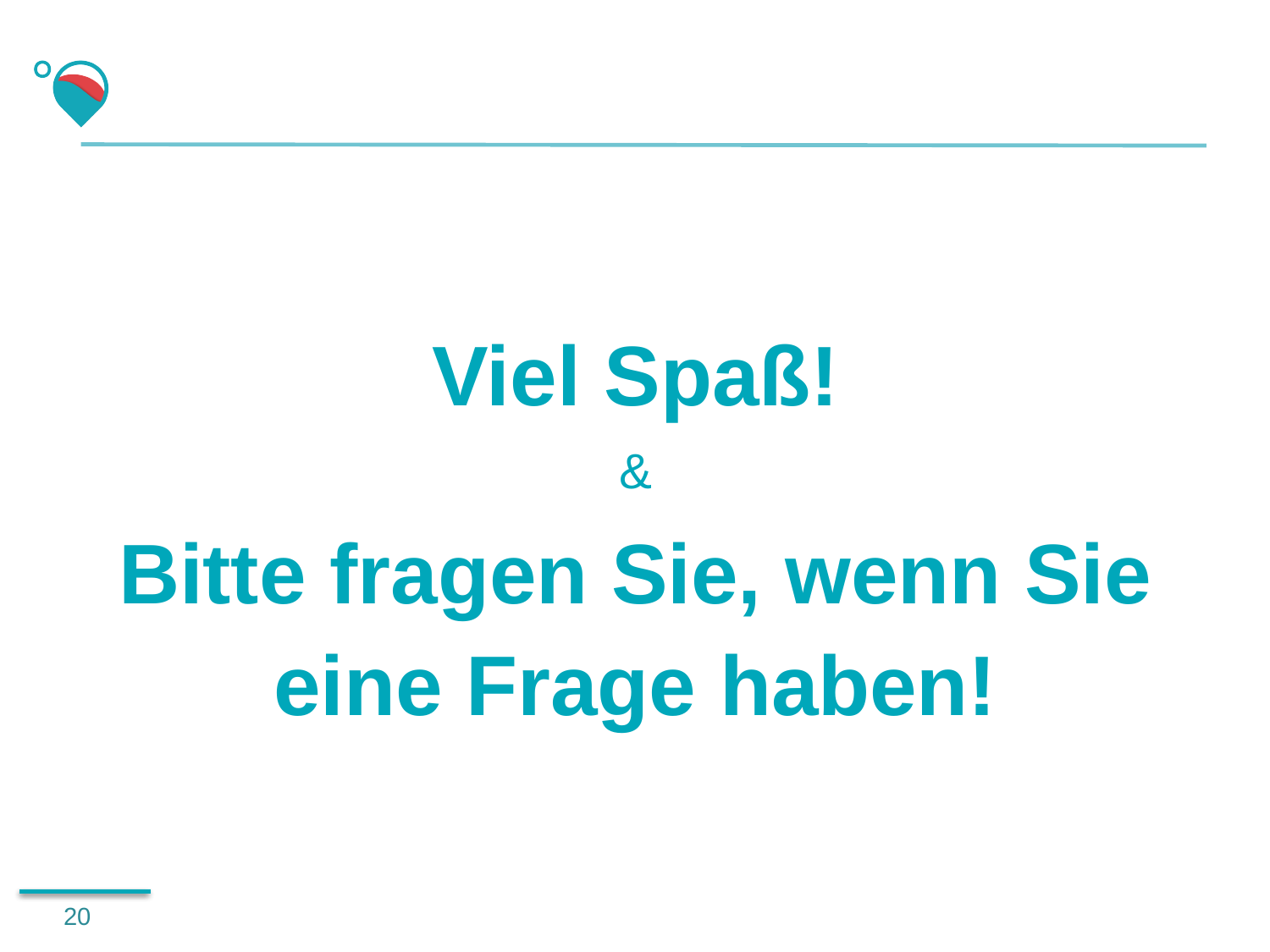

Viel Spaß!
&
Bitte fragen Sie, wenn Sie eine Frage haben!